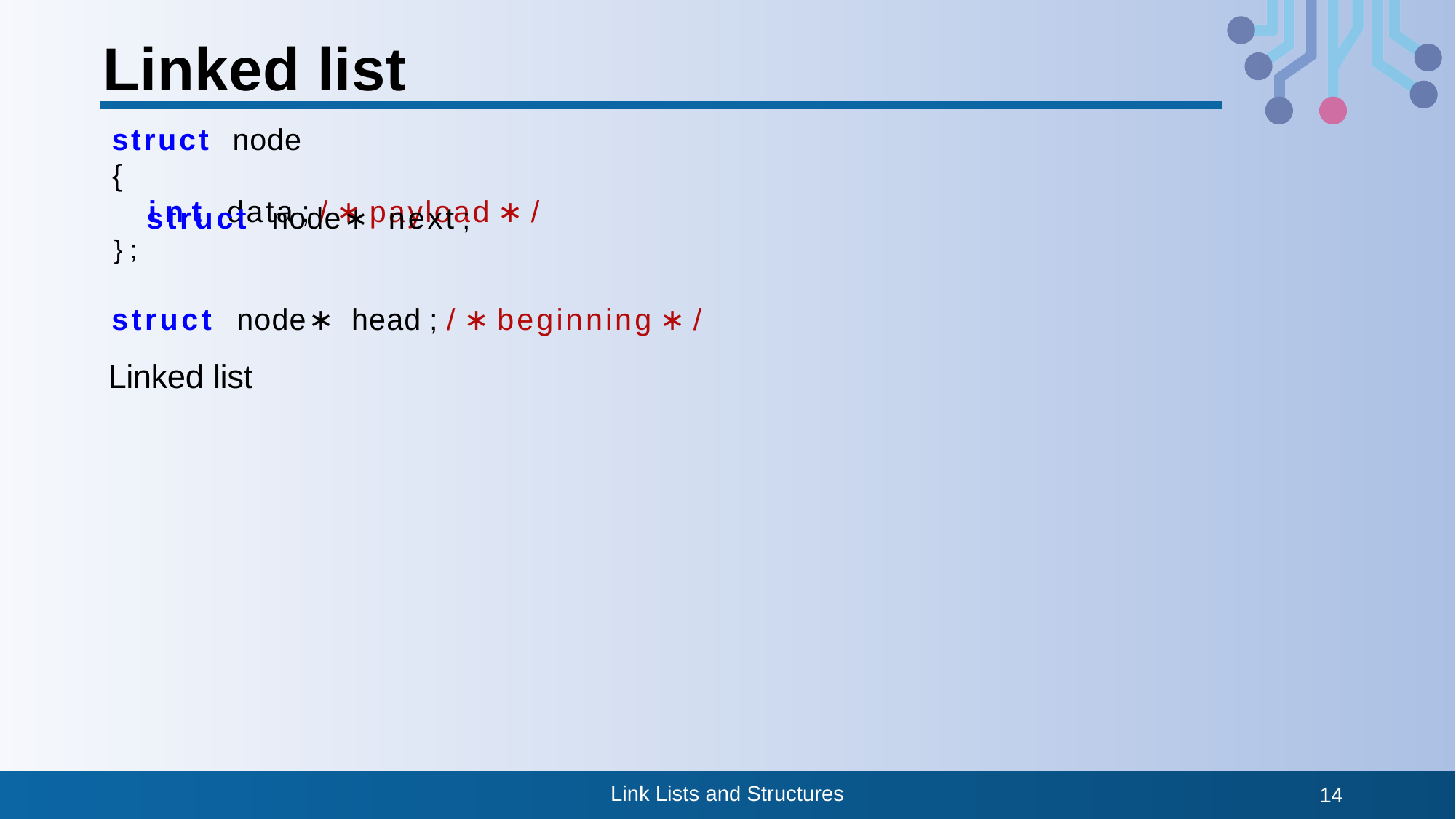

# Linked list
struct node
{
i n t   data ; / ∗ payload ∗ /
} ; struct   node∗  next ;
struct   node∗  head ; / ∗ beginning ∗ /
Linked list
Link Lists and Structures
14